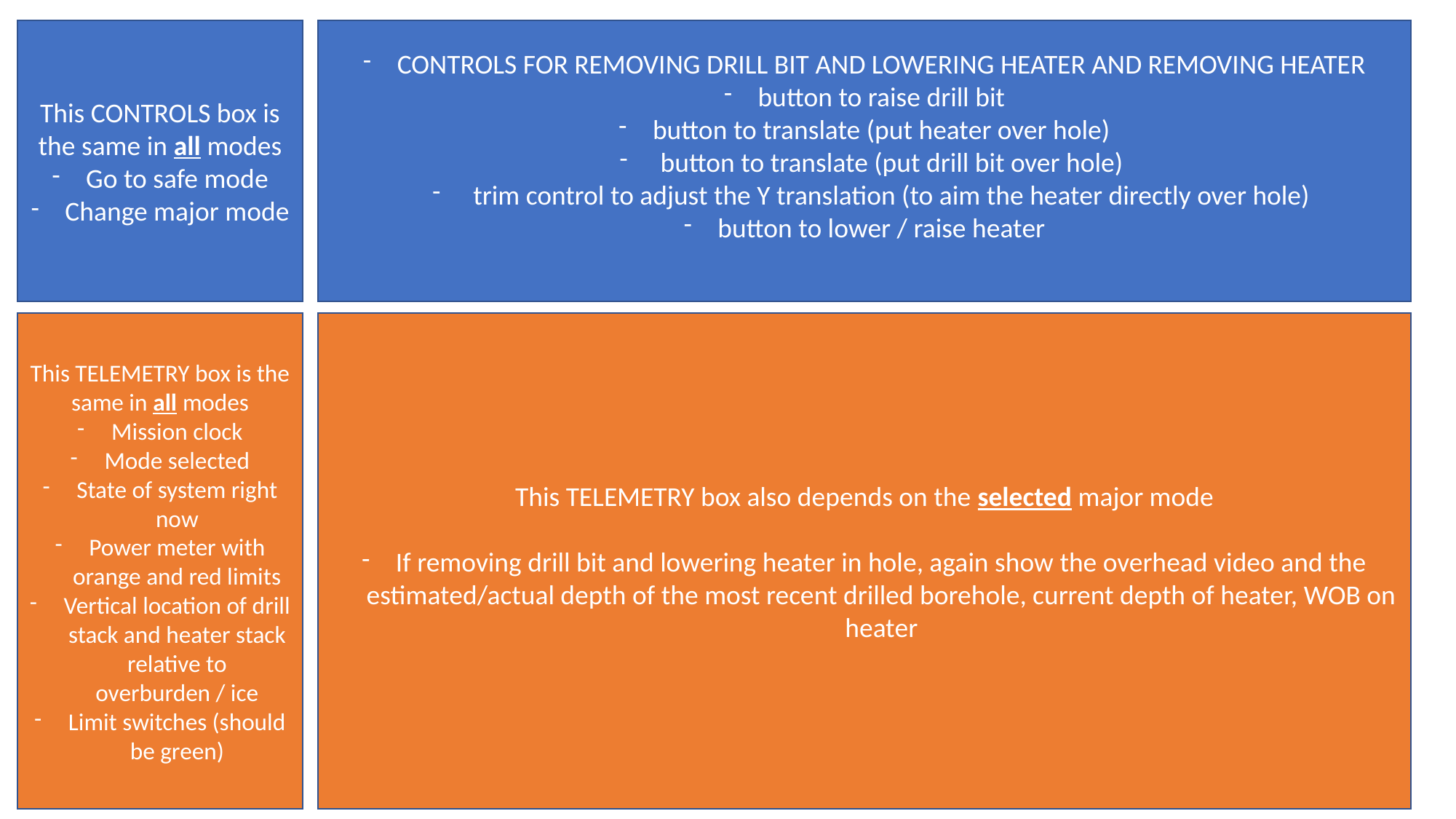

CONTROLS FOR REMOVING DRILL BIT AND LOWERING HEATER AND REMOVING HEATER
button to raise drill bit
button to translate (put heater over hole)
button to translate (put drill bit over hole)
trim control to adjust the Y translation (to aim the heater directly over hole)
button to lower / raise heater

This CONTROLS box is the same in all modes
Go to safe mode
Change major mode
This TELEMETRY box is the same in all modes
Mission clock
Mode selected
State of system right now
Power meter with orange and red limits
Vertical location of drill stack and heater stack relative to overburden / ice
Limit switches (should be green)
This TELEMETRY box also depends on the selected major mode

If removing drill bit and lowering heater in hole, again show the overhead video and the estimated/actual depth of the most recent drilled borehole, current depth of heater, WOB on heater